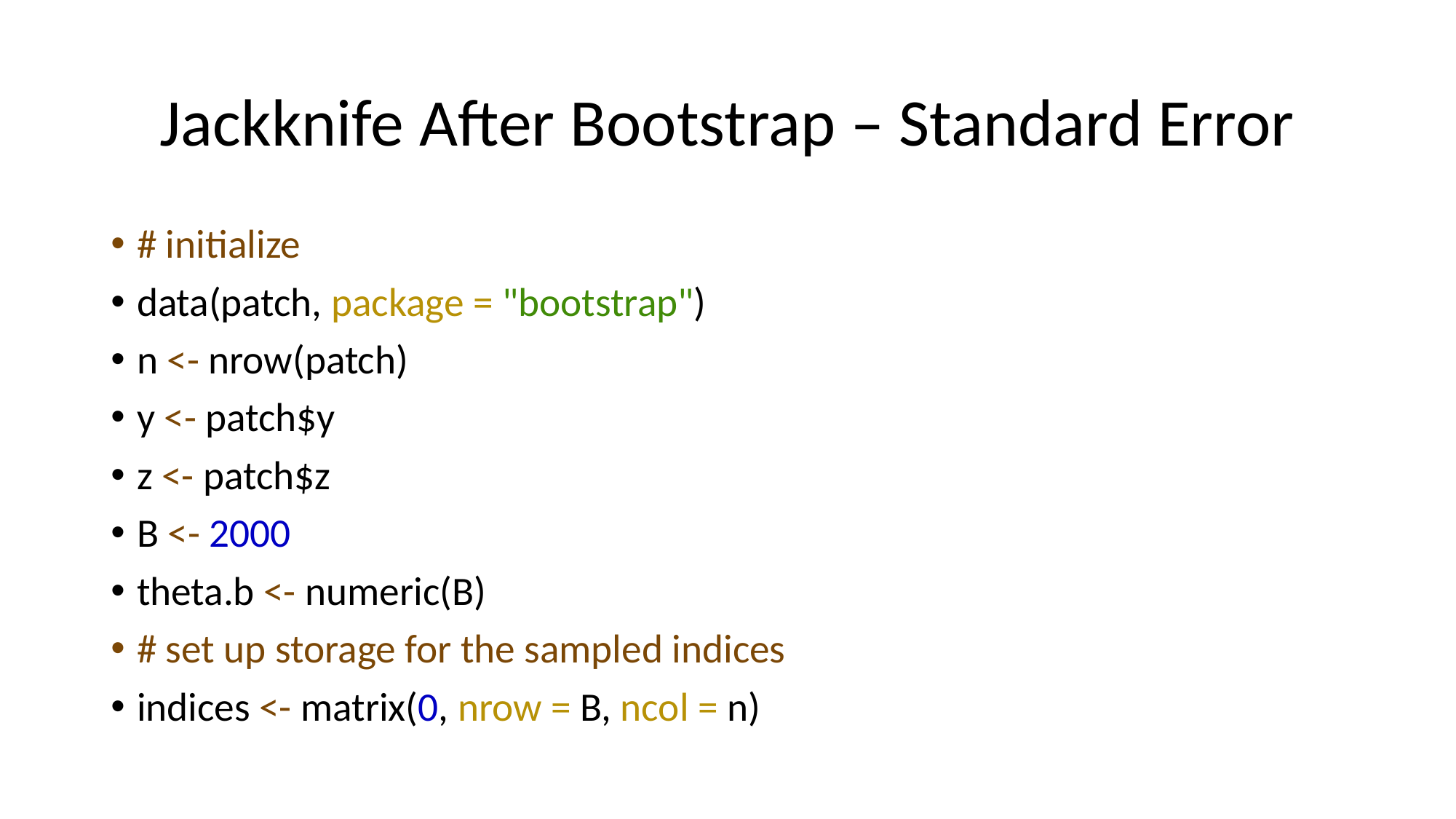

# Jackknife After Bootstrap – Standard Error
# initialize
data(patch, package = "bootstrap")
n <- nrow(patch)
y <- patch$y
z <- patch$z
B <- 2000
theta.b <- numeric(B)
# set up storage for the sampled indices
indices <- matrix(0, nrow = B, ncol = n)